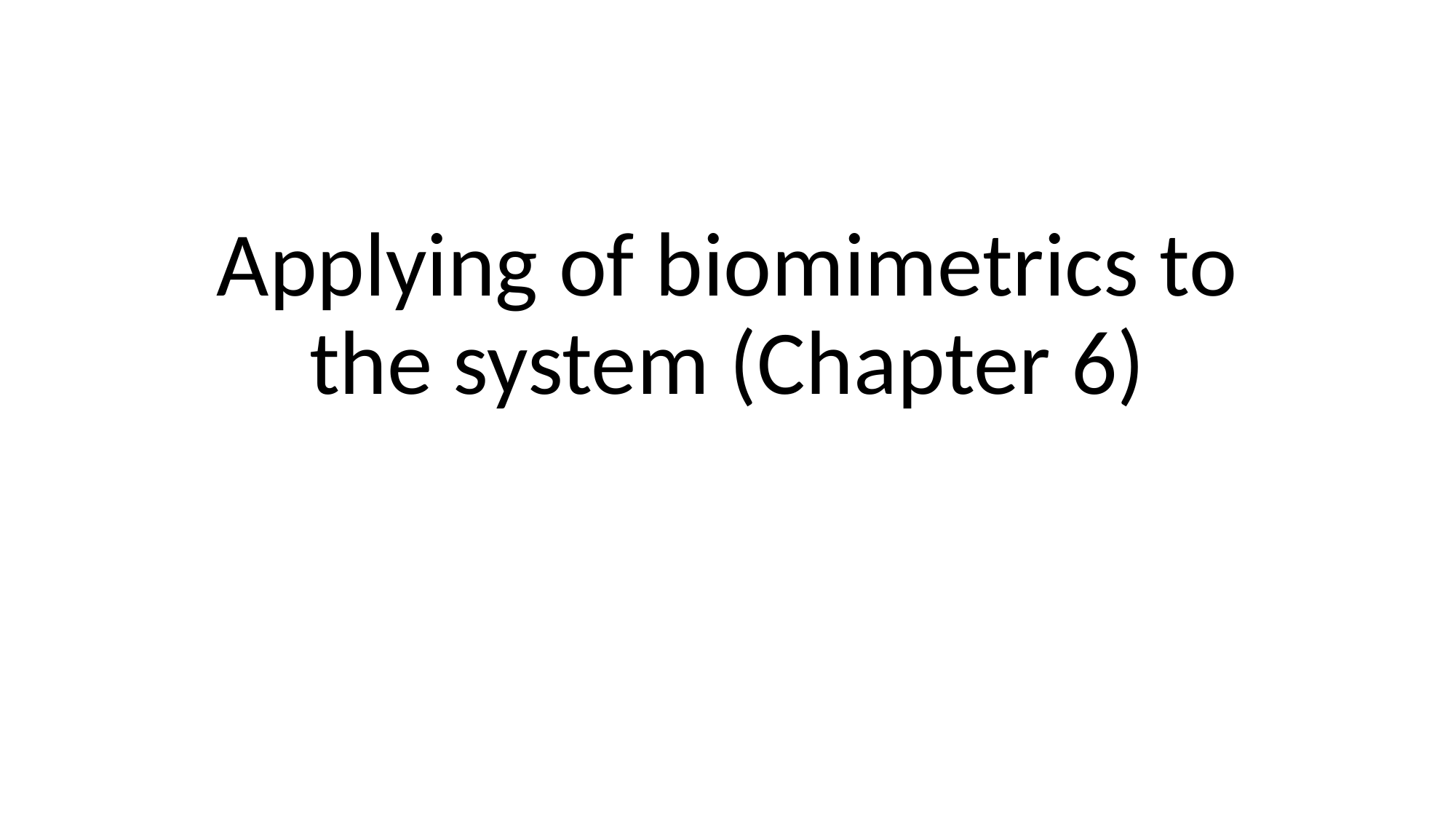

# Applying of biomimetrics to the system (Chapter 6)